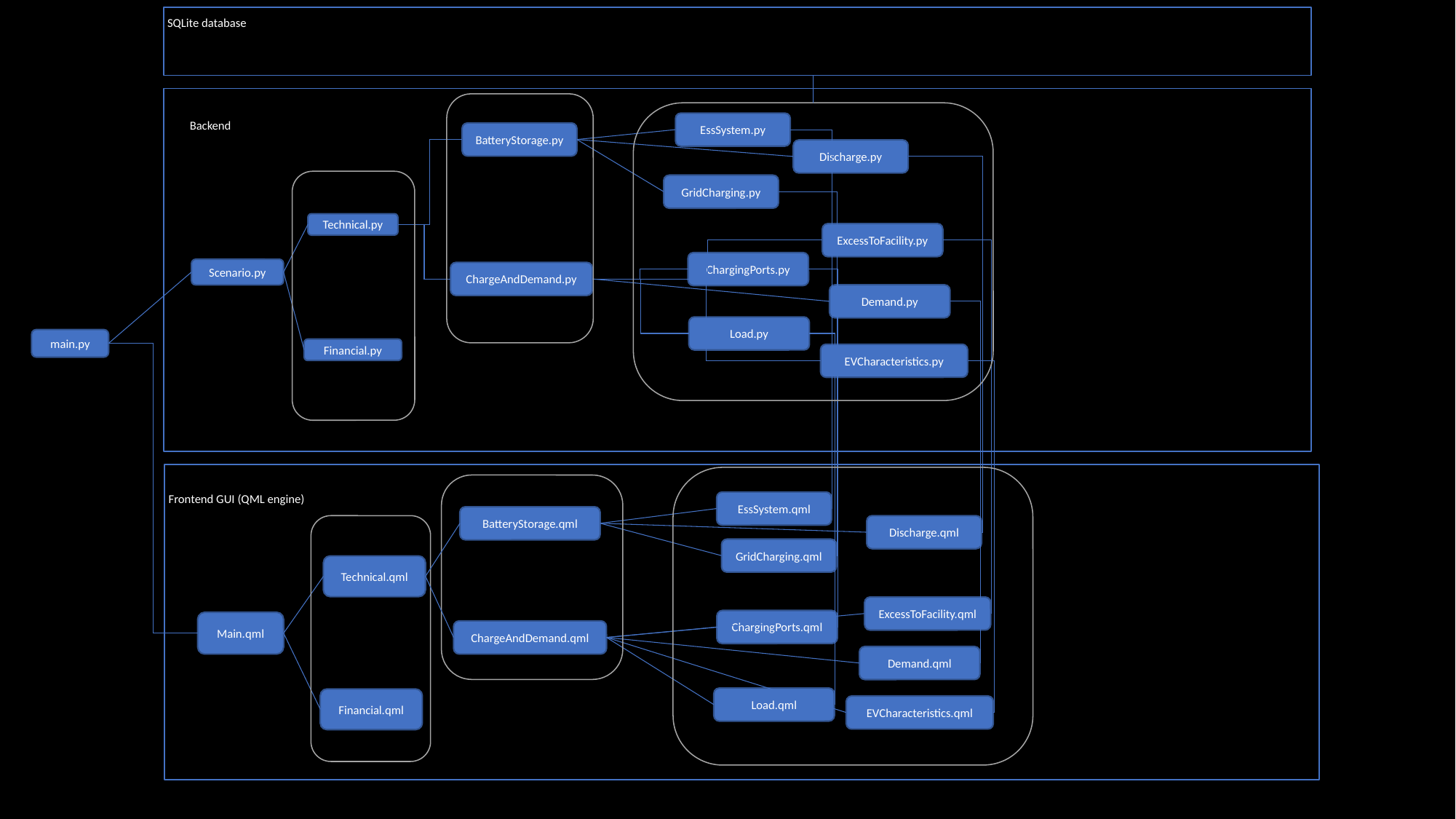

SQLite database

Backend
EssSystem.py
BatteryStorage.py
Discharge.py

GridCharging.py
Technical.py
ExcessToFacility.py
ChargingPorts.py
Scenario.py
ChargeAndDemand.py
Demand.py
Load.py
main.py
Financial.py
EVCharacteristics.py

Frontend GUI (QML engine)
EssSystem.qml
BatteryStorage.qml

Discharge.qml
GridCharging.qml
Technical.qml
ExcessToFacility.qml
ChargingPorts.qml
Main.qml
ChargeAndDemand.qml
Demand.qml
Load.qml
Financial.qml
EVCharacteristics.qml